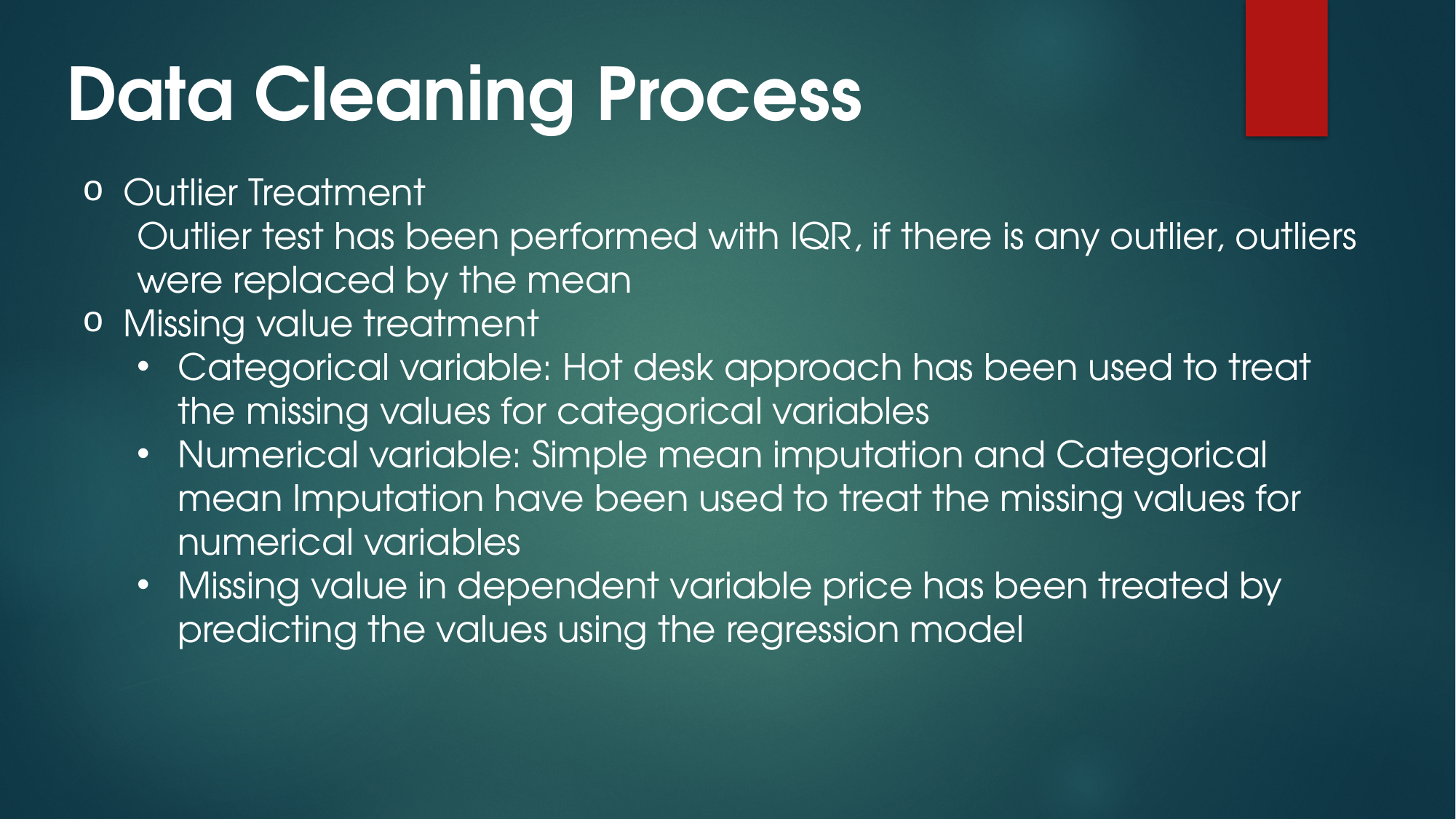

# Data Cleaning Process
Outlier Treatment
Outlier test has been performed with IQR, if there is any outlier, outliers were replaced by the mean
Missing value treatment
Categorical variable: Hot desk approach has been used to treat the missing values for categorical variables
Numerical variable: Simple mean imputation and Categorical mean Imputation have been used to treat the missing values for numerical variables
Missing value in dependent variable price has been treated by predicting the values using the regression model